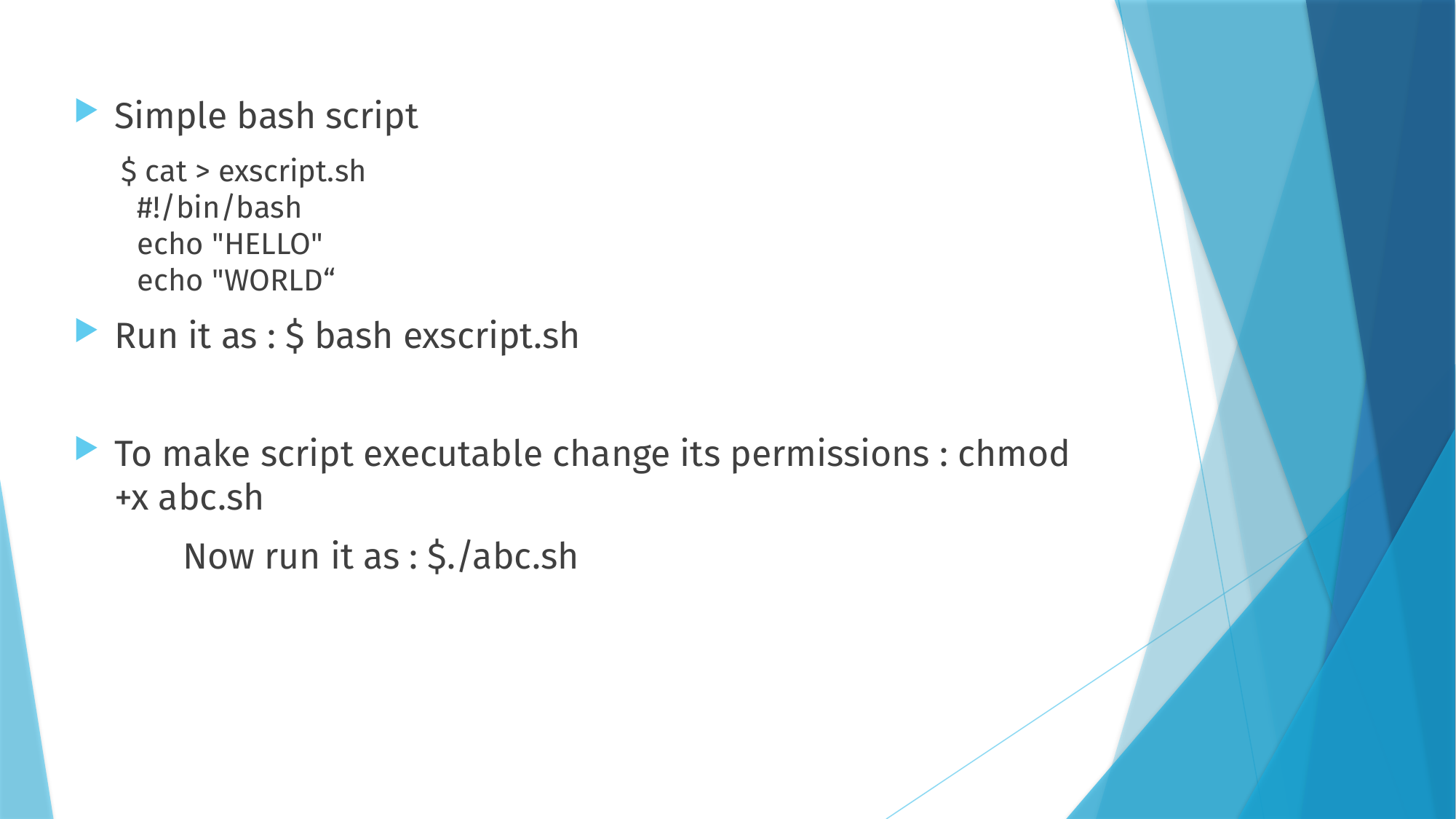

Simple bash script
$ cat > exscript.sh
  #!/bin/bash
  echo "HELLO"
  echo "WORLD“
Run it as : $ bash exscript.sh

To make script executable change its permissions : chmod +x abc.sh
	Now run it as : $./abc.sh